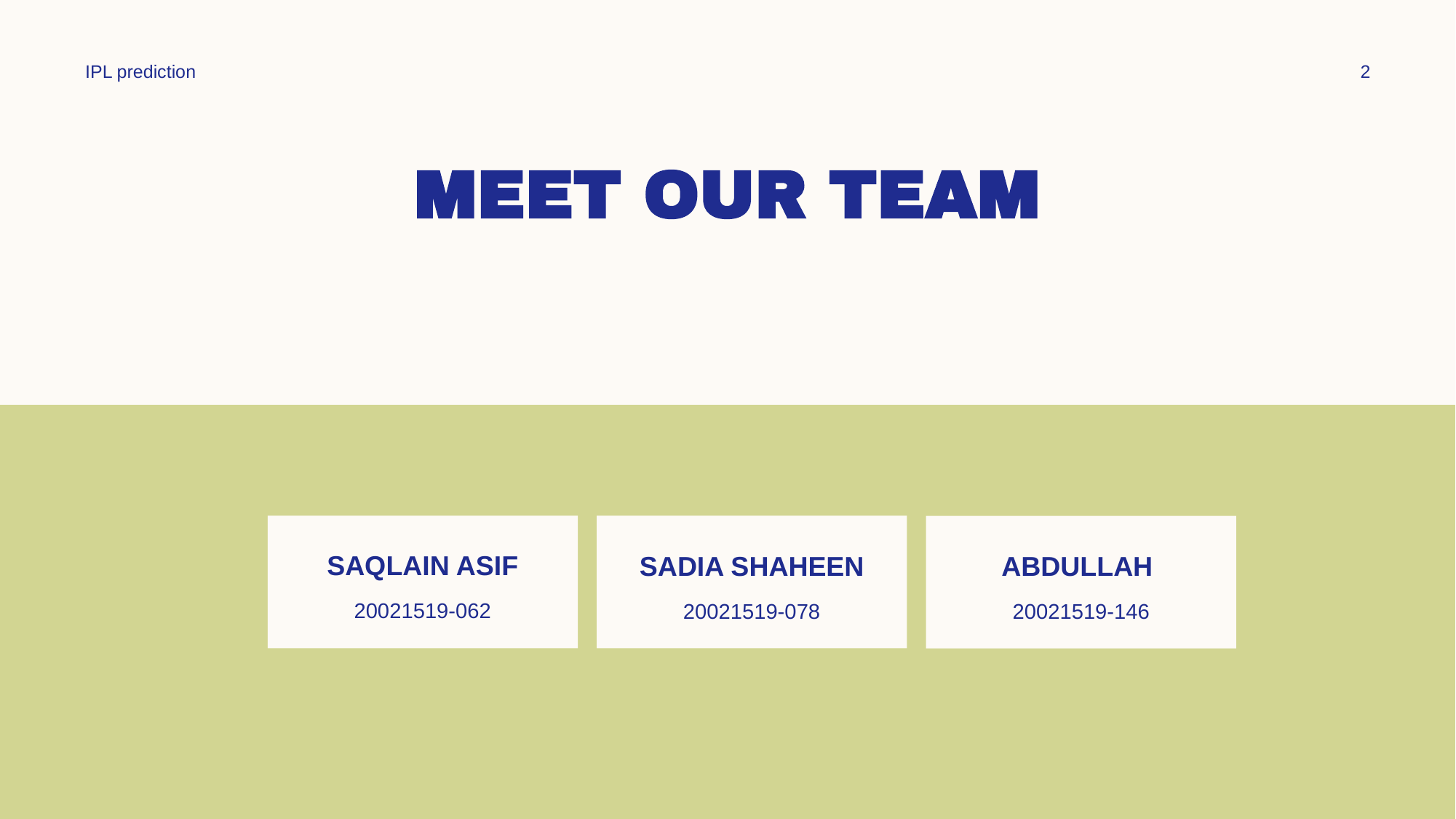

IPL prediction
2
# MEET OUR TEAM
Saqlain Asif
Sadia shaheen
Abdullah ​
20021519-062
20021519-078
20021519-146